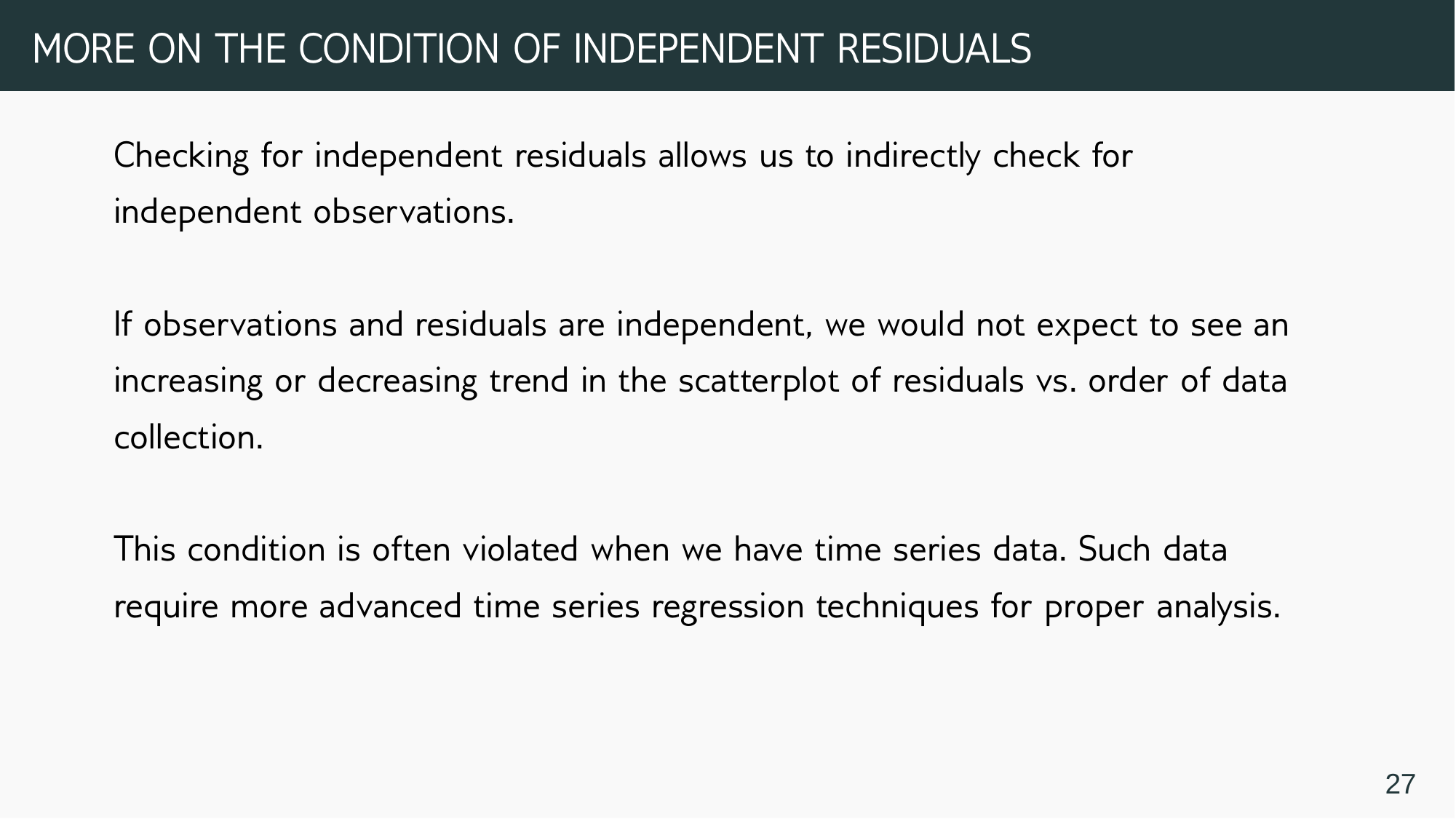

# More on the condition of independent residuals

Checking for independent residuals allows us to indirectly check for independent observations.

If observations and residuals are independent, we would not expect to see an increasing or decreasing trend in the scatterplot of residuals vs. order of data collection.

This condition is often violated when we have time series data. Such data require more advanced time series regression techniques for proper analysis.

27